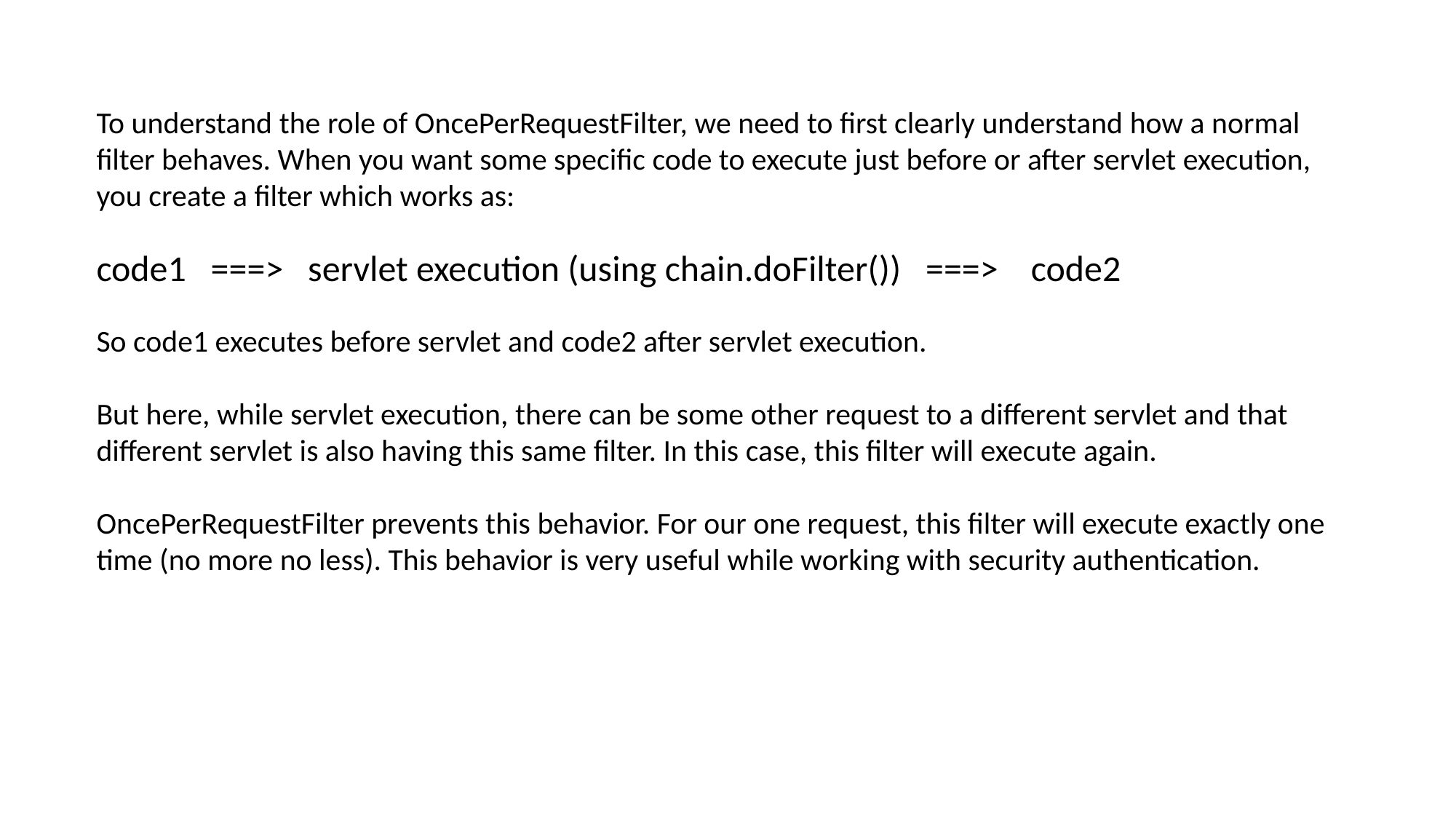

To understand the role of OncePerRequestFilter, we need to first clearly understand how a normal filter behaves. When you want some specific code to execute just before or after servlet execution, you create a filter which works as:

code1   ===>   servlet execution (using chain.doFilter())   ===>    code2

So code1 executes before servlet and code2 after servlet execution.

But here, while servlet execution, there can be some other request to a different servlet and that different servlet is also having this same filter. In this case, this filter will execute again.

OncePerRequestFilter prevents this behavior. For our one request, this filter will execute exactly one time (no more no less). This behavior is very useful while working with security authentication.